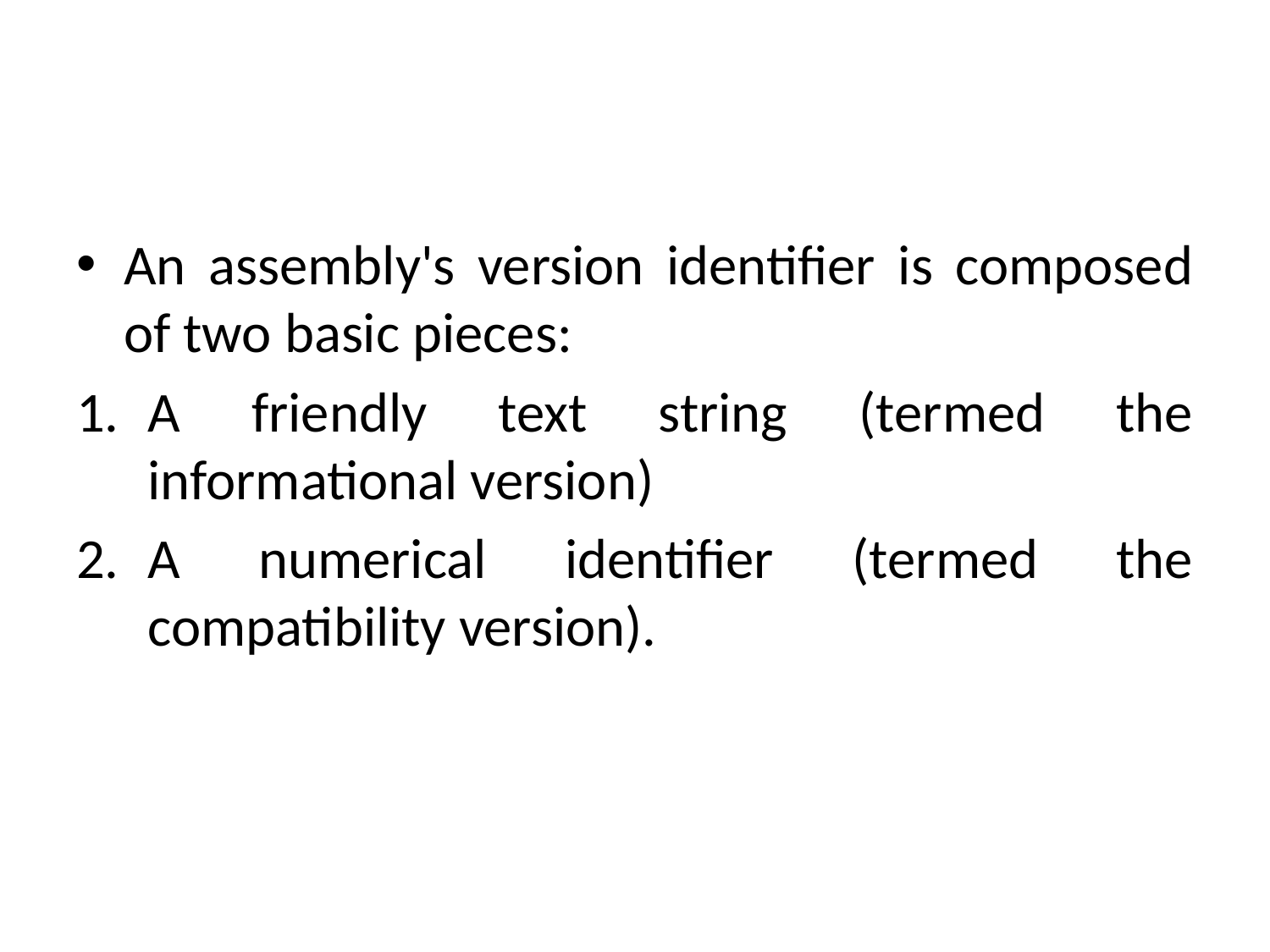

#
An assembly's version identifier is composed of two basic pieces:
A friendly text string (termed the informational version)
A numerical identifier (termed the compatibility version).